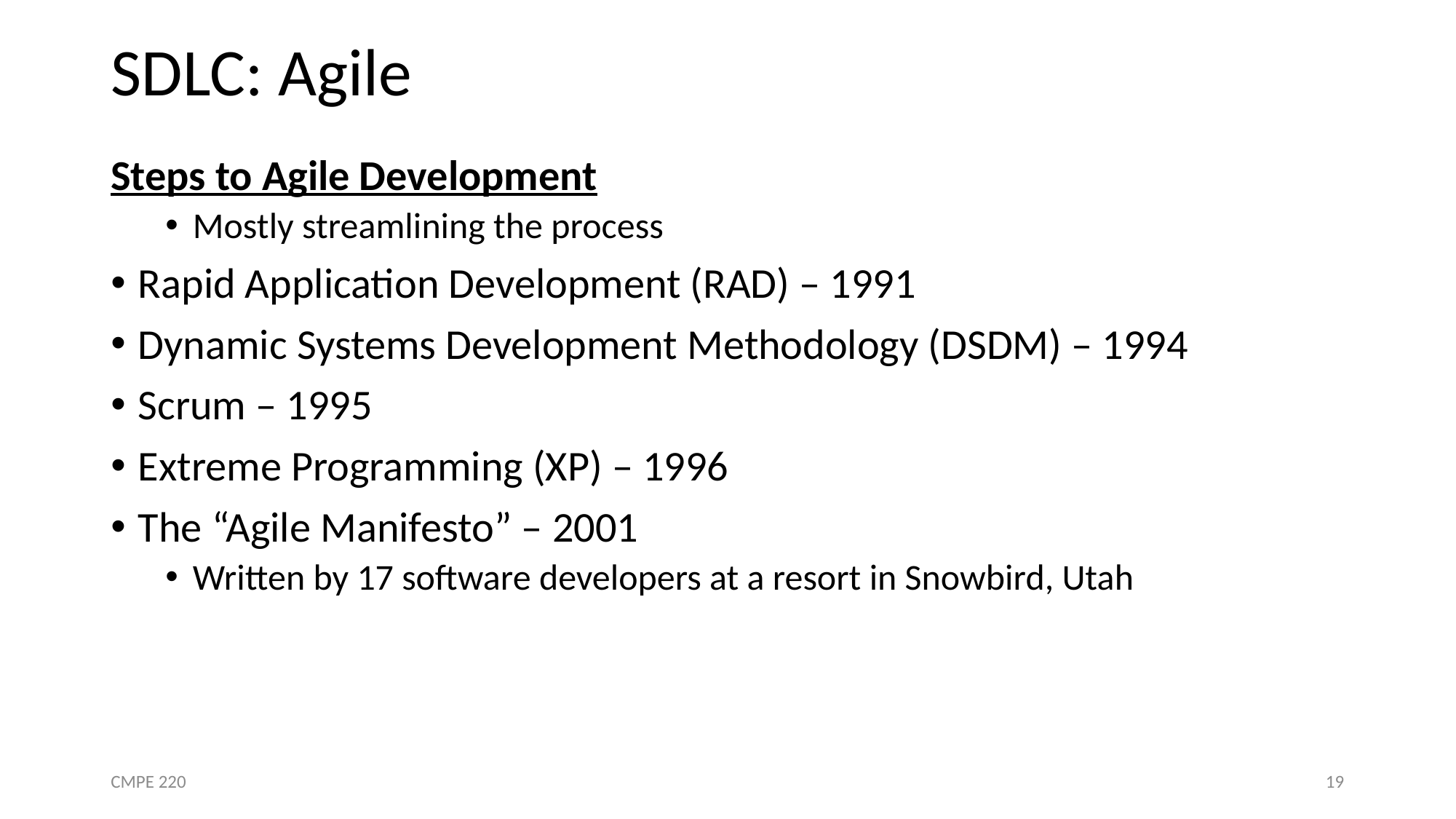

# SDLC: Agile
Steps to Agile Development
Mostly streamlining the process
Rapid Application Development (RAD) – 1991
Dynamic Systems Development Methodology (DSDM) – 1994
Scrum – 1995
Extreme Programming (XP) – 1996
The “Agile Manifesto” – 2001
Written by 17 software developers at a resort in Snowbird, Utah

CMPE 220
19